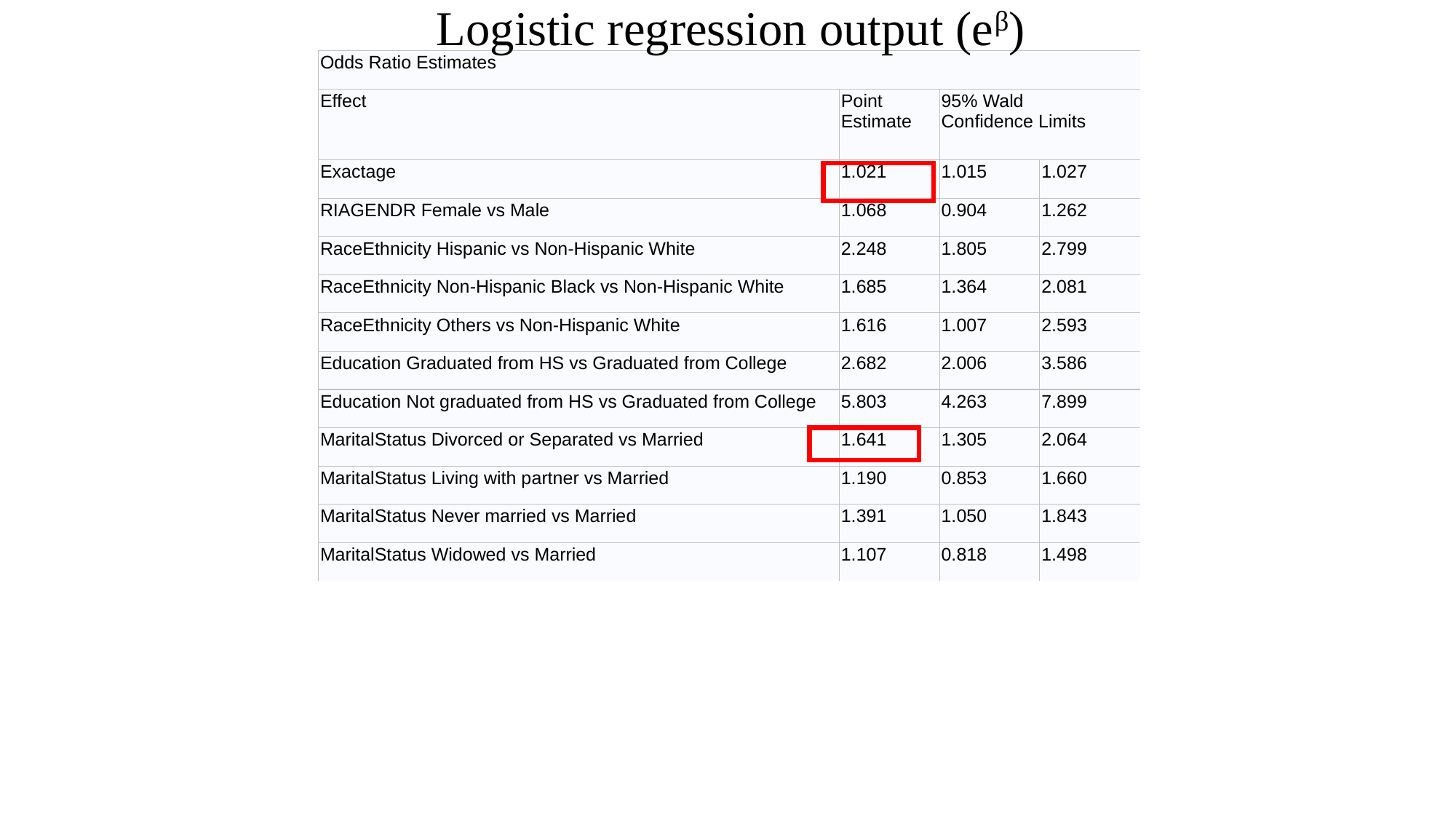

Logistic regression output (eβ)
| Odds Ratio Estimates |  |  |  |
| --- | --- | --- | --- |
| Effect | Point Estimate | 95% Wald Confidence Limits |  |
| Exactage | 1.021 | 1.015 | 1.027 |
| RIAGENDR Female vs Male | 1.068 | 0.904 | 1.262 |
| RaceEthnicity Hispanic vs Non-Hispanic White | 2.248 | 1.805 | 2.799 |
| RaceEthnicity Non-Hispanic Black vs Non-Hispanic White | 1.685 | 1.364 | 2.081 |
| RaceEthnicity Others vs Non-Hispanic White | 1.616 | 1.007 | 2.593 |
| Education Graduated from HS vs Graduated from College | 2.682 | 2.006 | 3.586 |
| Education Not graduated from HS vs Graduated from College | 5.803 | 4.263 | 7.899 |
| MaritalStatus Divorced or Separated vs Married | 1.641 | 1.305 | 2.064 |
| MaritalStatus Living with partner vs Married | 1.190 | 0.853 | 1.660 |
| MaritalStatus Never married vs Married | 1.391 | 1.050 | 1.843 |
| MaritalStatus Widowed vs Married | 1.107 | 0.818 | 1.498 |